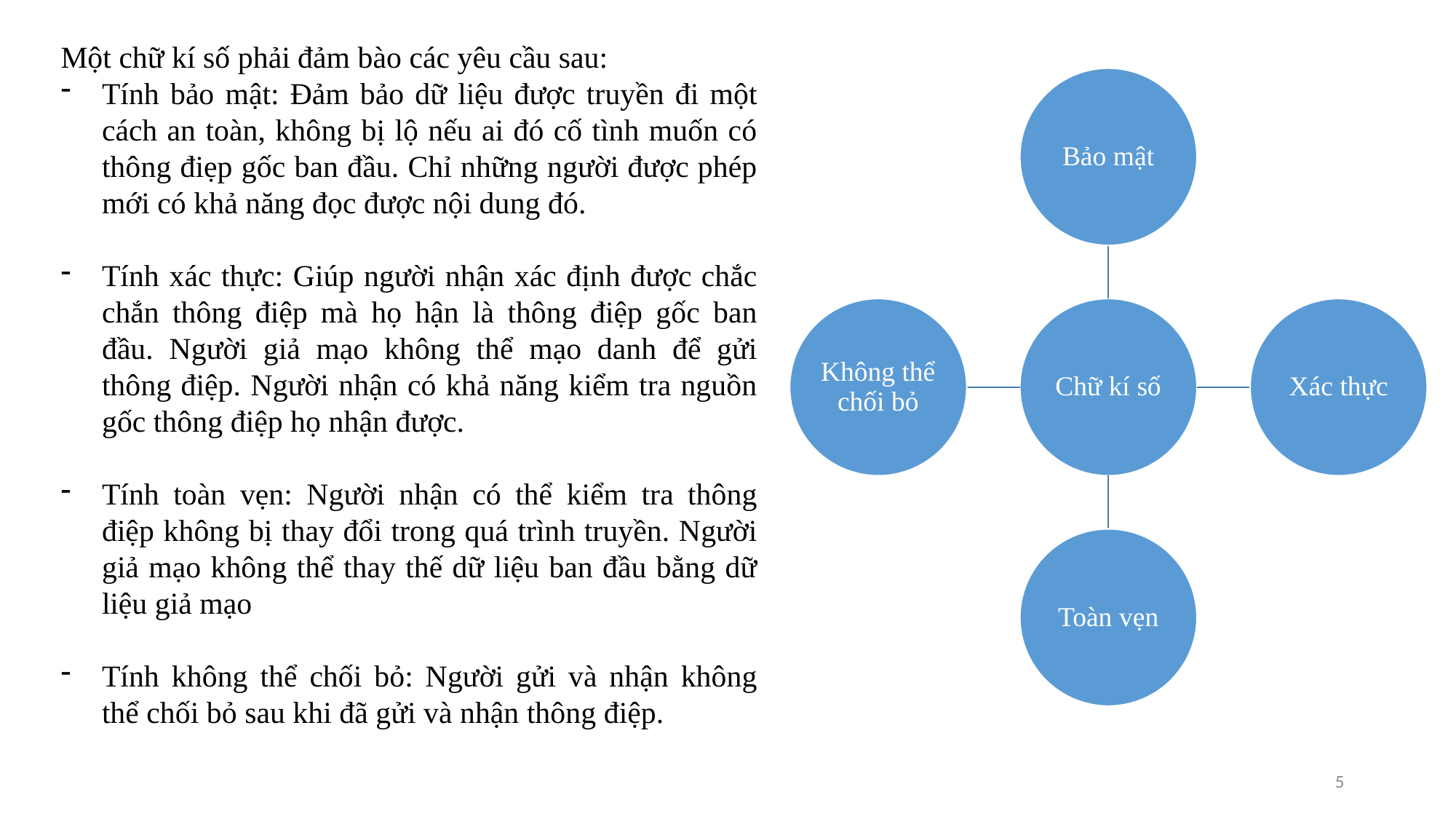

Một chữ kí số phải đảm bào các yêu cầu sau:
Tính bảo mật: Đảm bảo dữ liệu được truyền đi một cách an toàn, không bị lộ nếu ai đó cố tình muốn có thông điẹp gốc ban đầu. Chỉ những người được phép mới có khả năng đọc được nội dung đó.

Tính xác thực: Giúp người nhận xác định được chắc chắn thông điệp mà họ hận là thông điệp gốc ban đầu. Người giả mạo không thể mạo danh để gửi thông điệp. Người nhận có khả năng kiểm tra nguồn gốc thông điệp họ nhận được.

Tính toàn vẹn: Người nhận có thể kiểm tra thông điệp không bị thay đổi trong quá trình truyền. Người giả mạo không thể thay thế dữ liệu ban đầu bằng dữ liệu giả mạo

Tính không thể chối bỏ: Người gửi và nhận không thể chối bỏ sau khi đã gửi và nhận thông điệp.
Chữ kí số

Bảo mật

Xác thực

Toàn vẹn

Không thể chối bỏ
5